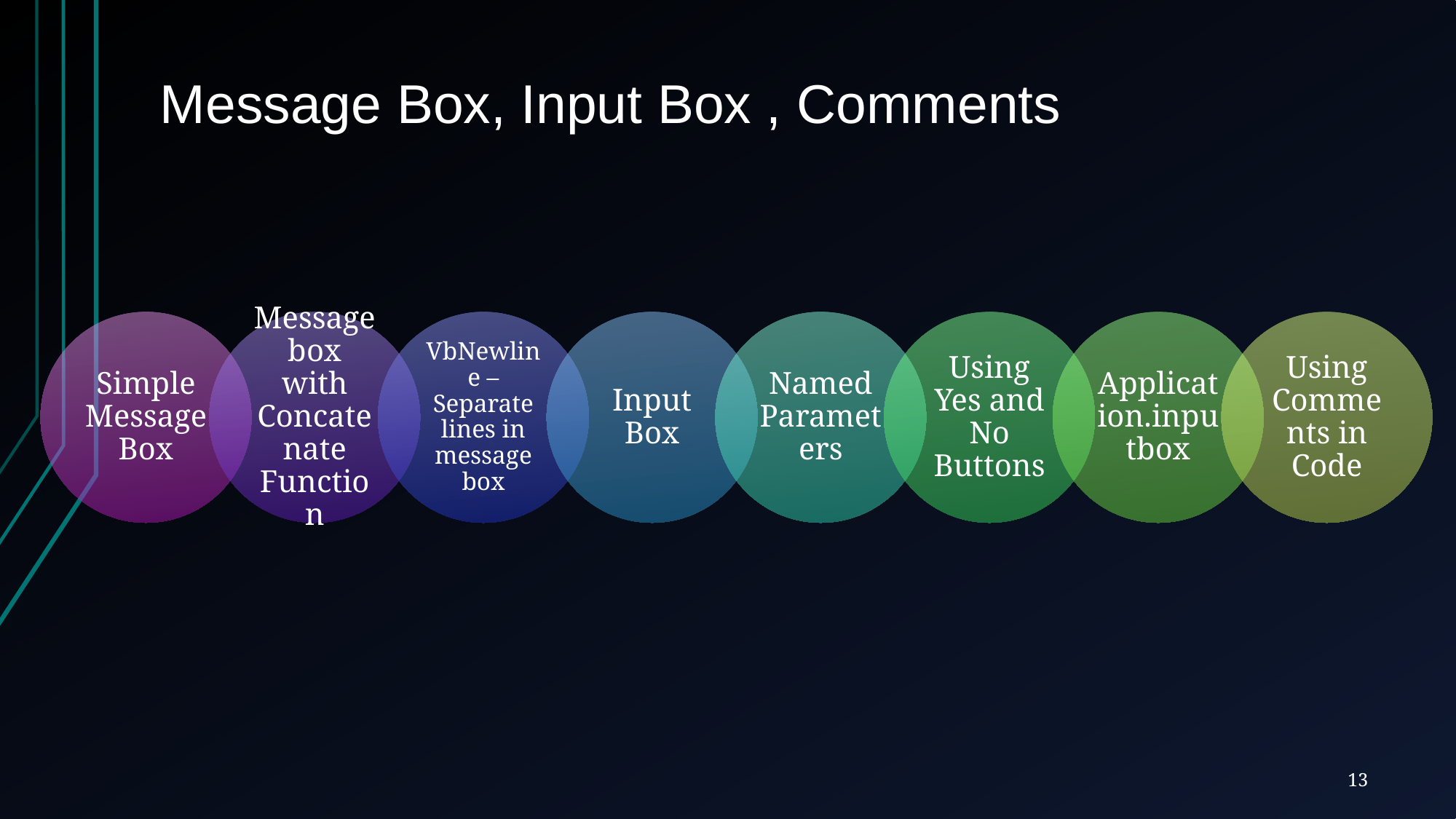

# Message Box, Input Box , Comments
Simple Message Box
Message box with Concatenate Function
VbNewline – Separate lines in message box
Input Box
Named Parameters
Using Yes and No Buttons
Application.inputbox
Using Comments in Code
13